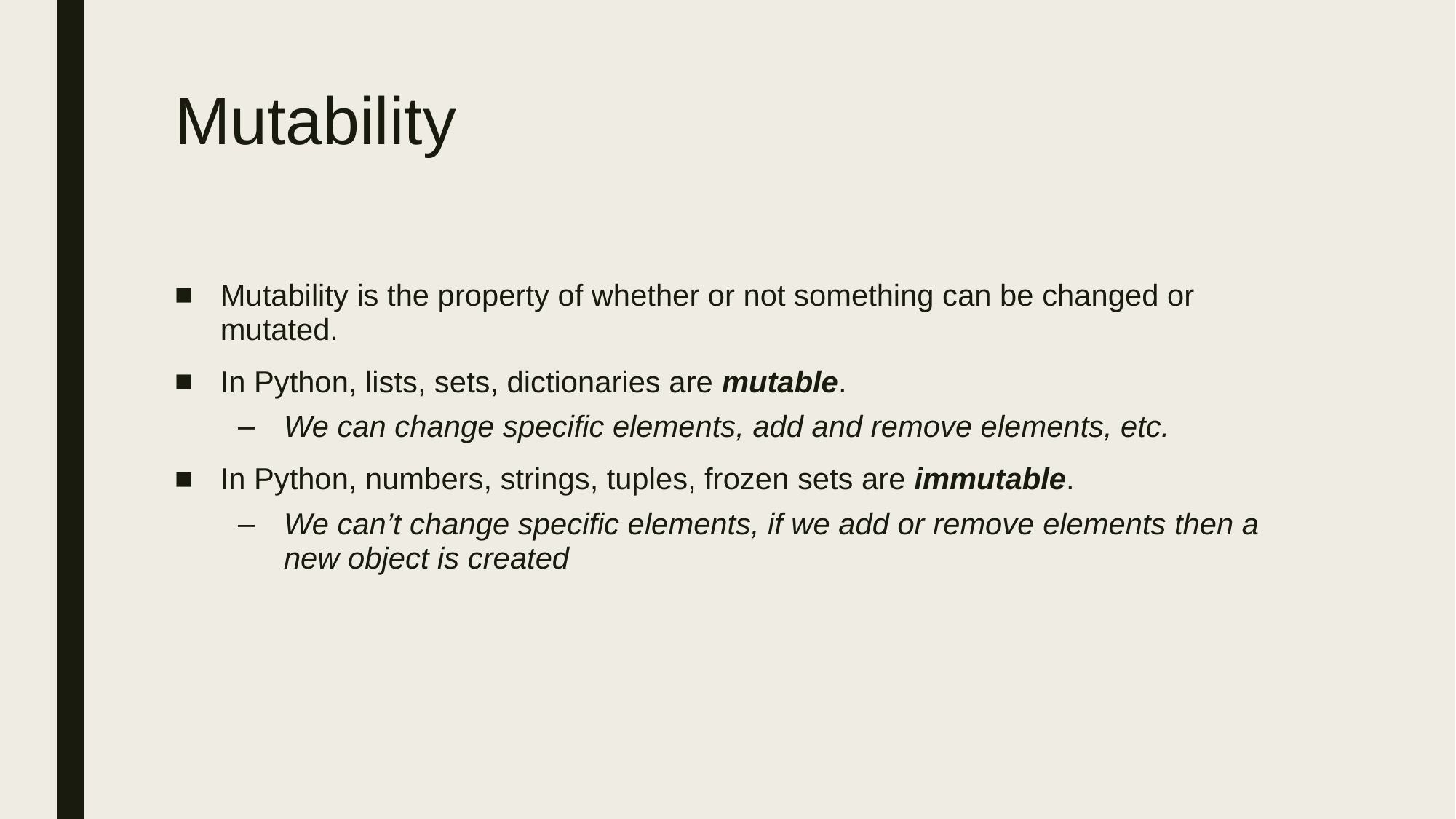

# Mutability
Mutability is the property of whether or not something can be changed or mutated.
In Python, lists, sets, dictionaries are mutable.
We can change specific elements, add and remove elements, etc.
In Python, numbers, strings, tuples, frozen sets are immutable.
We can’t change specific elements, if we add or remove elements then a new object is created